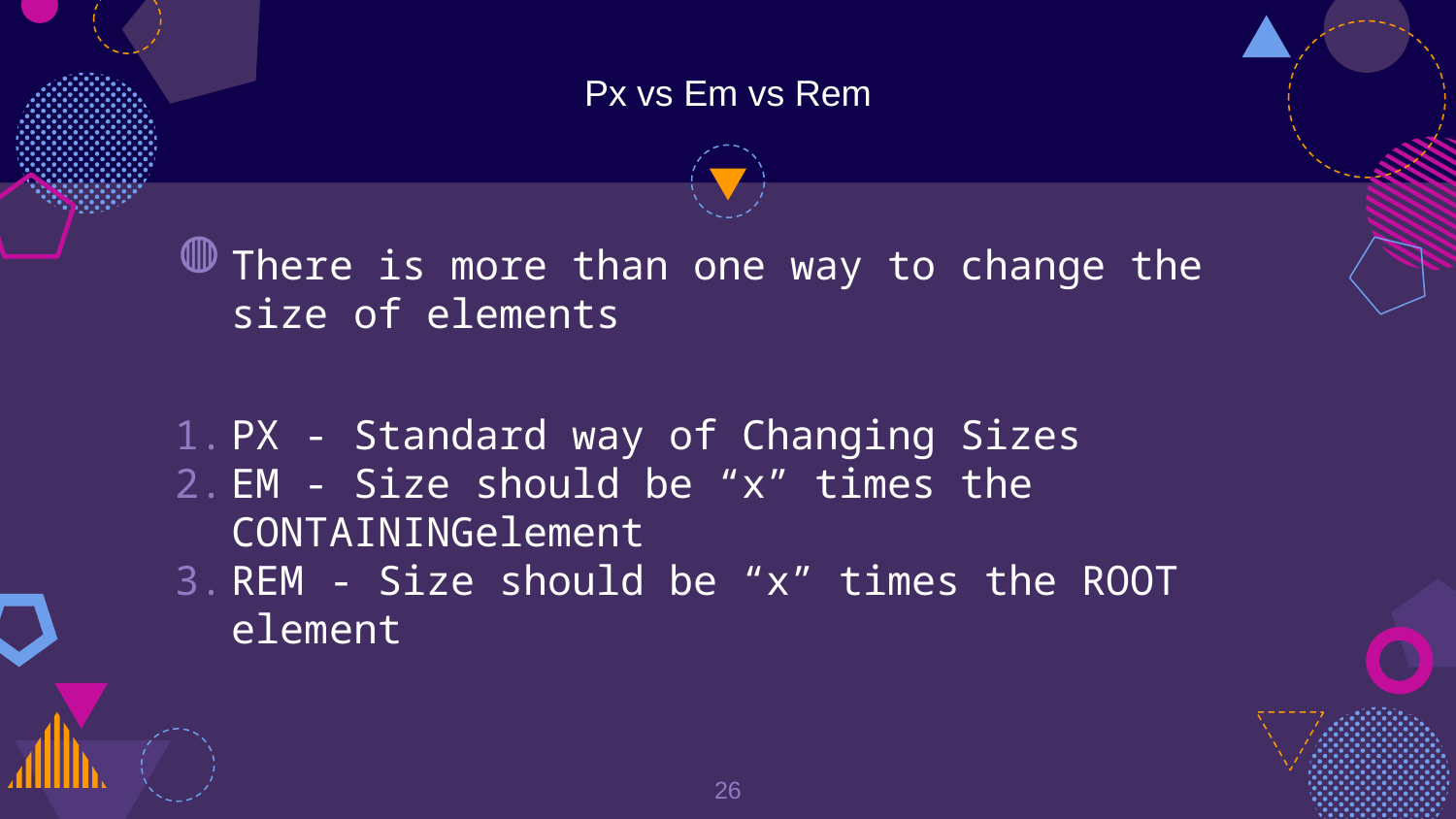

# Px vs Em vs Rem
There is more than one way to change the size of elements

PX - Standard way of Changing Sizes
EM - Size should be “x” times the CONTAININGelement
REM - Size should be “x” times the ROOT element
26